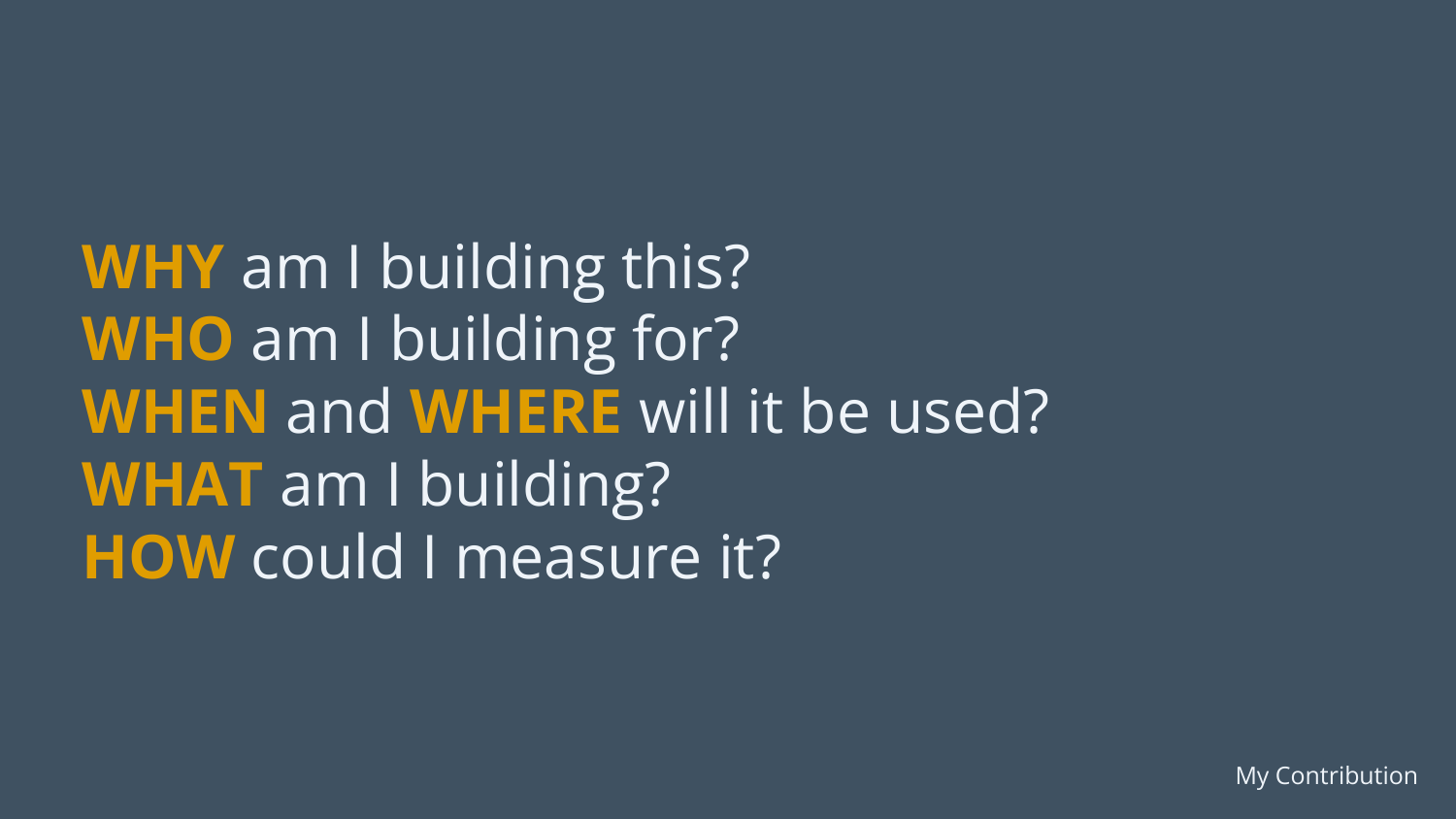

WHY am I building this?
WHO am I building for?
WHEN and WHERE will it be used?
WHAT am I building?
HOW could I measure it?
My Contribution